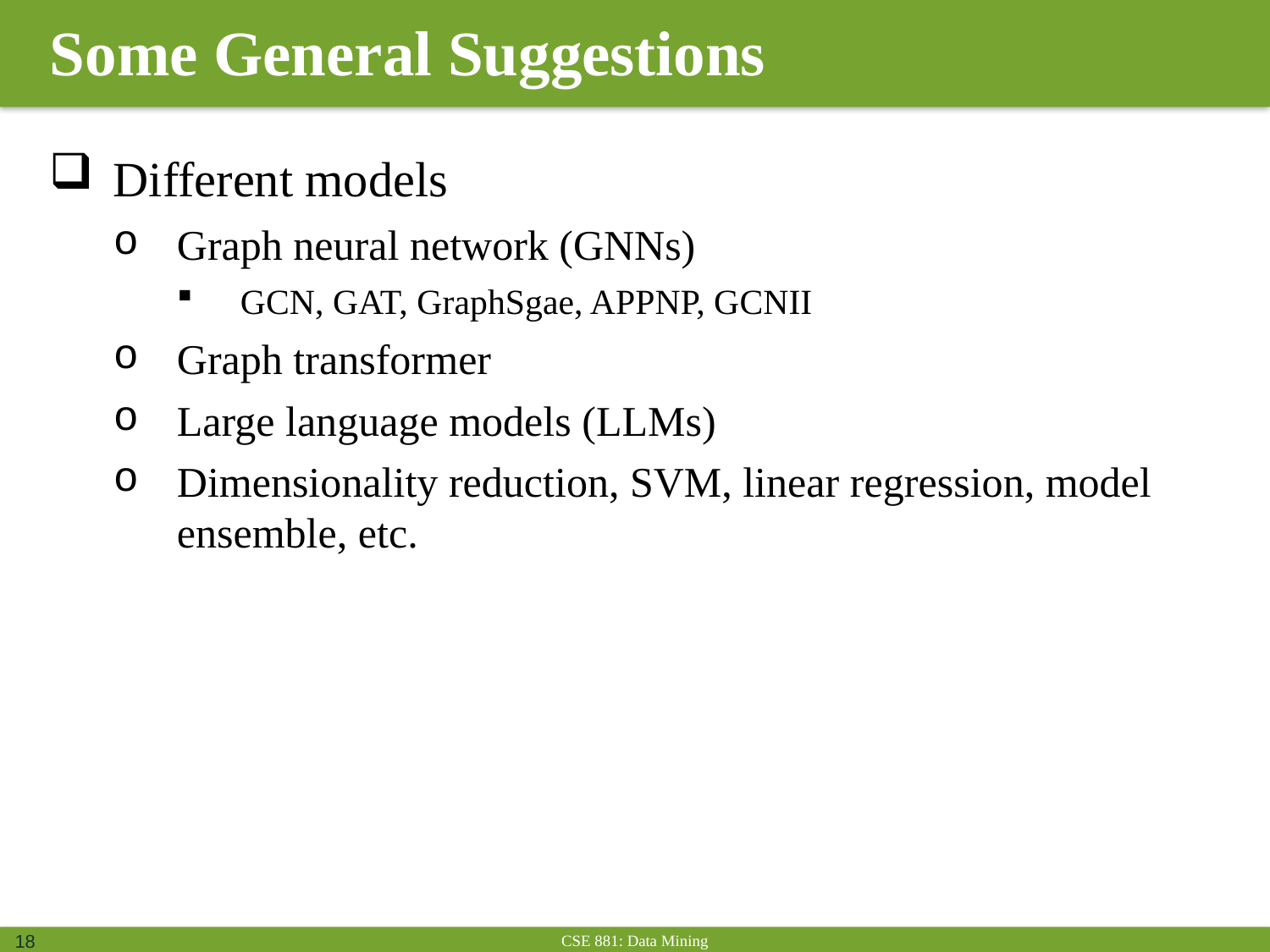

# Some General Suggestions
Different models
Graph neural network (GNNs)
GCN, GAT, GraphSgae, APPNP, GCNII
Graph transformer
Large language models (LLMs)
Dimensionality reduction, SVM, linear regression, model ensemble, etc.
18